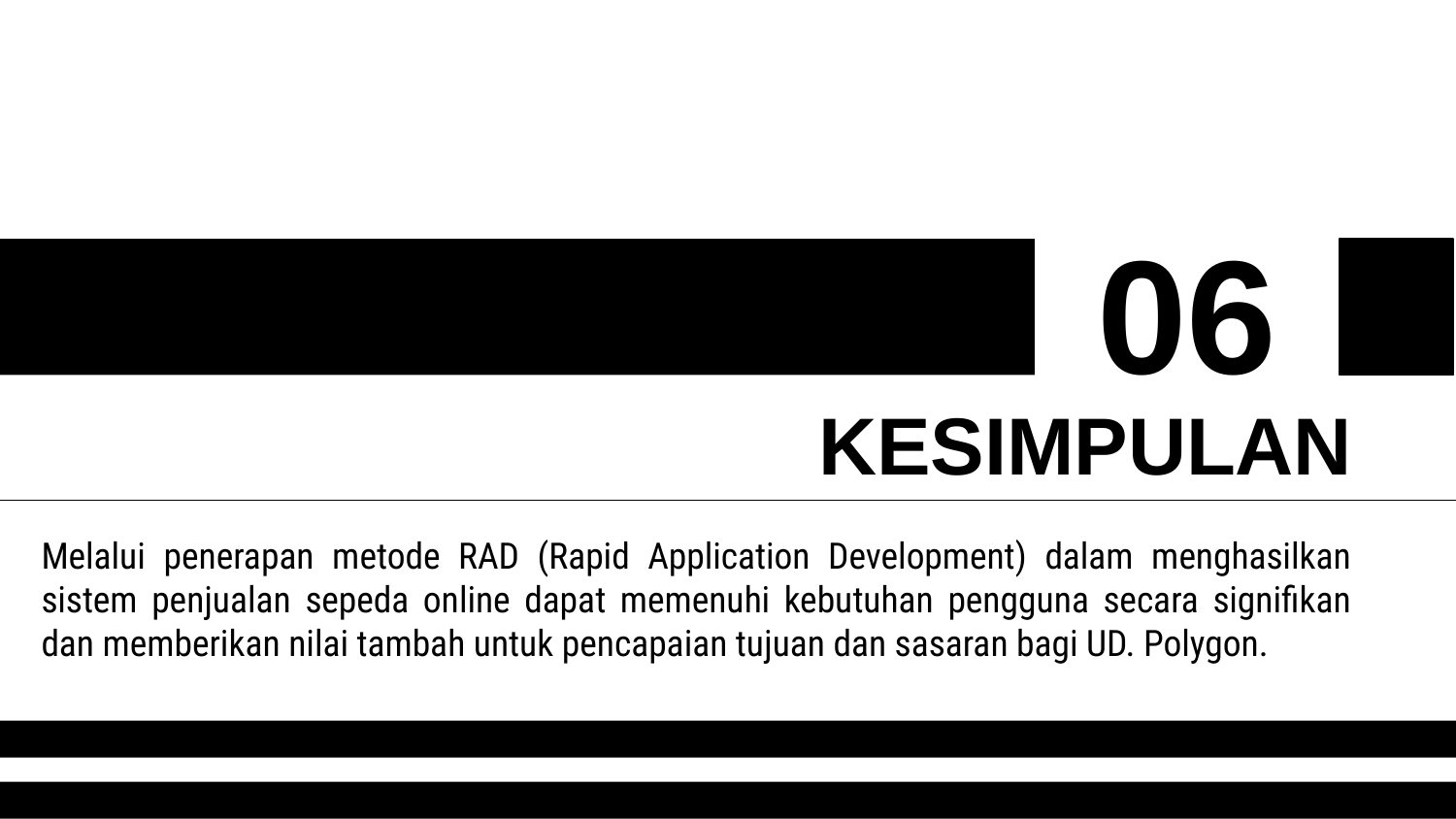

06

# KESIMPULAN
Melalui penerapan metode RAD (Rapid Application Development) dalam menghasilkan sistem penjualan sepeda online dapat memenuhi kebutuhan pengguna secara signifikan dan memberikan nilai tambah untuk pencapaian tujuan dan sasaran bagi UD. Polygon.